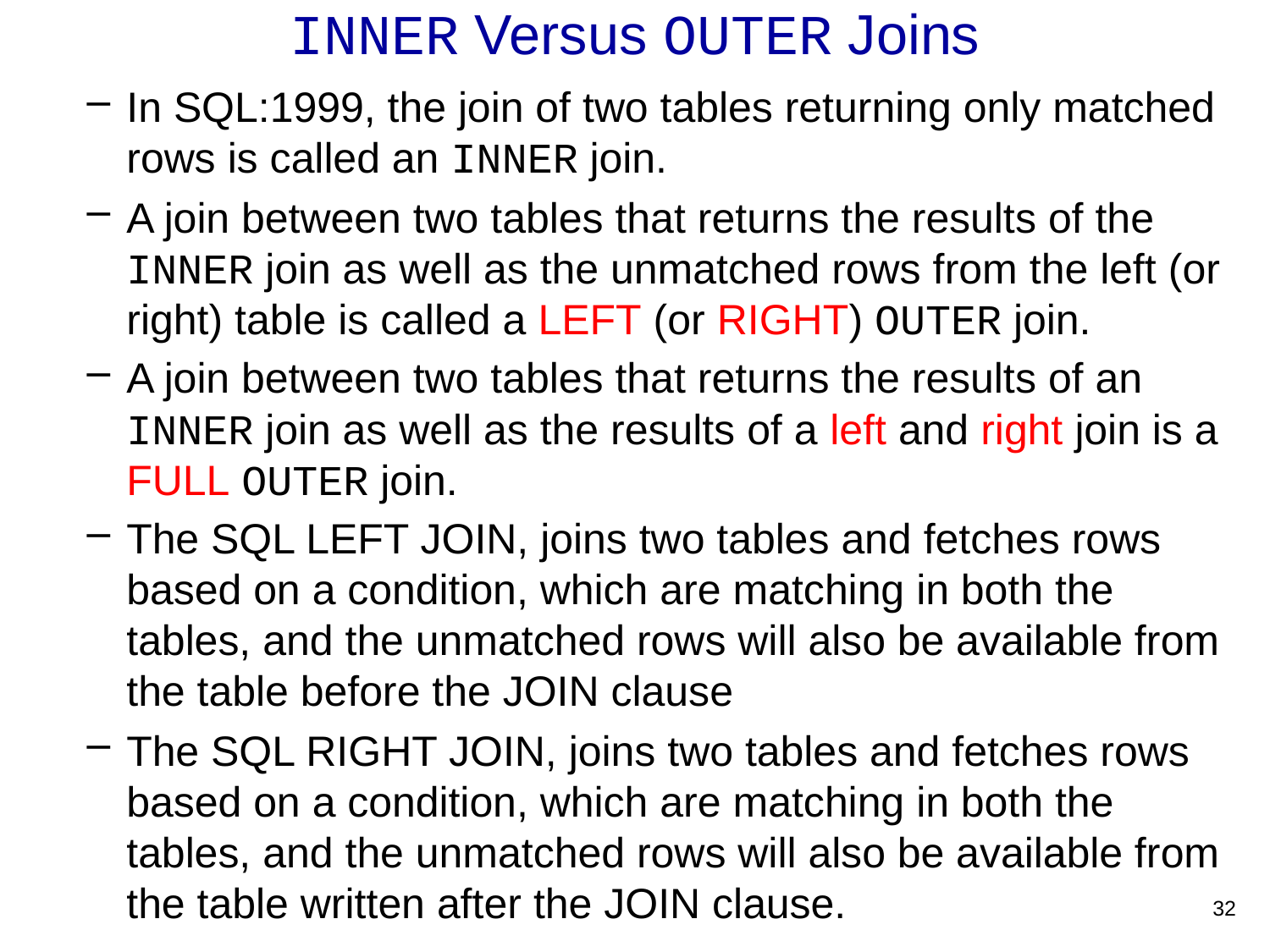

INNER Versus OUTER Joins
In SQL:1999, the join of two tables returning only matched rows is called an INNER join.
A join between two tables that returns the results of the INNER join as well as the unmatched rows from the left (or right) table is called a LEFT (or RIGHT) OUTER join.
A join between two tables that returns the results of an INNER join as well as the results of a left and right join is a FULL OUTER join.
The SQL LEFT JOIN, joins two tables and fetches rows based on a condition, which are matching in both the tables, and the unmatched rows will also be available from the table before the JOIN clause
The SQL RIGHT JOIN, joins two tables and fetches rows based on a condition, which are matching in both the tables, and the unmatched rows will also be available from the table written after the JOIN clause.